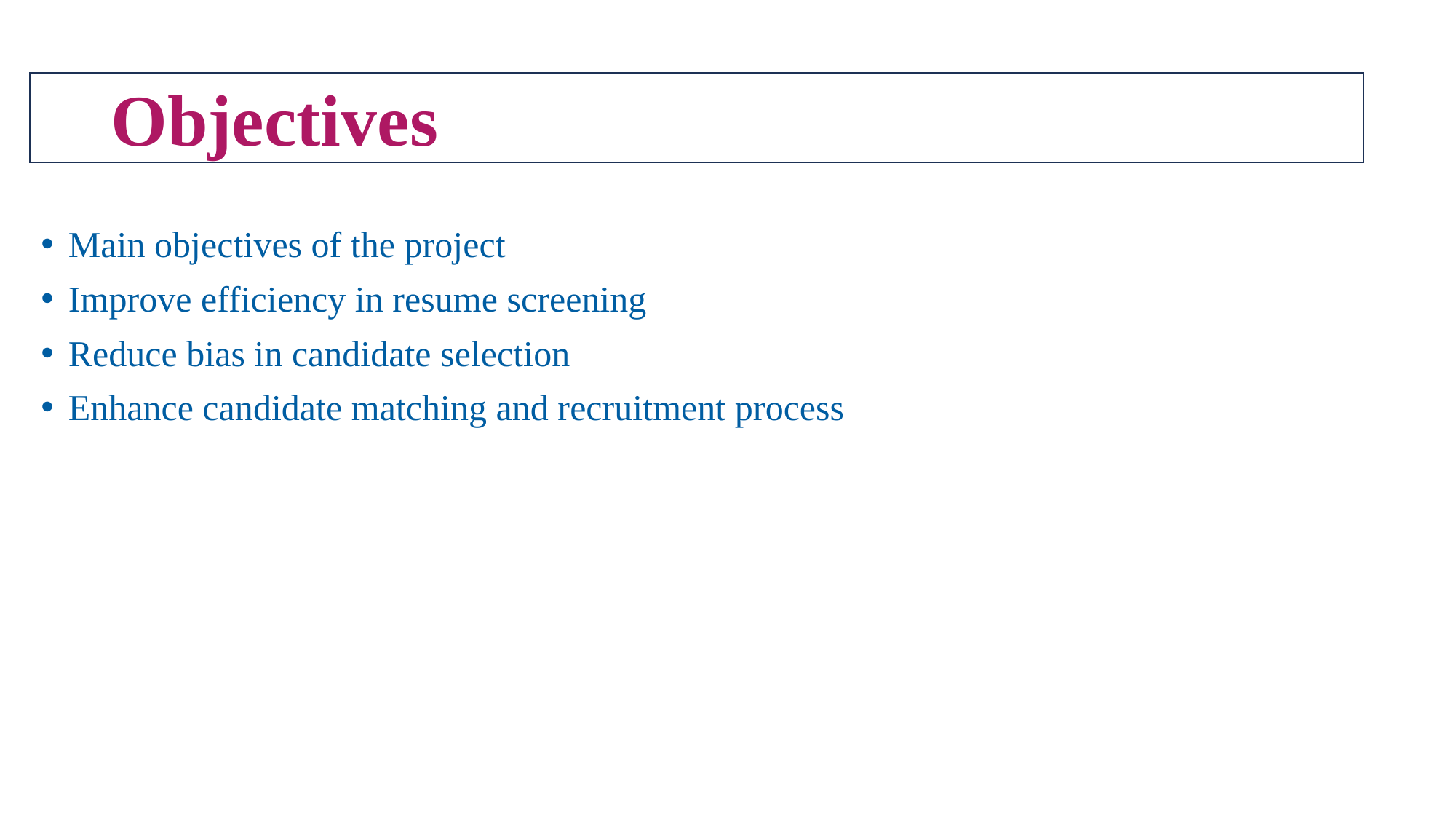

# Objectives

Main objectives of the project
Improve efficiency in resume screening
Reduce bias in candidate selection
Enhance candidate matching and recruitment process